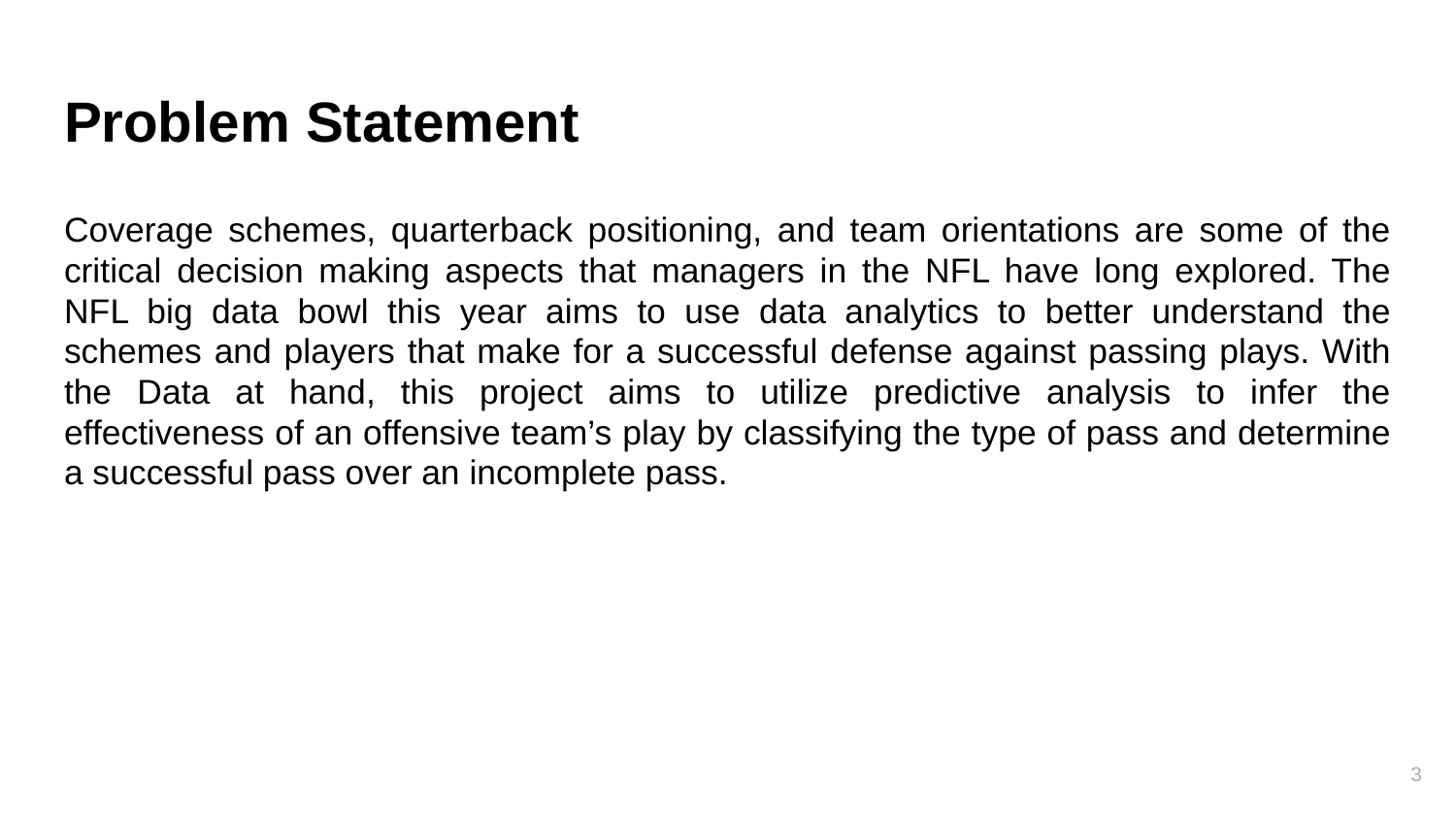

# Problem Statement
Coverage schemes, quarterback positioning, and team orientations are some of the critical decision making aspects that managers in the NFL have long explored. The NFL big data bowl this year aims to use data analytics to better understand the schemes and players that make for a successful defense against passing plays. With the Data at hand, this project aims to utilize predictive analysis to infer the effectiveness of an offensive team’s play by classifying the type of pass and determine a successful pass over an incomplete pass.

3